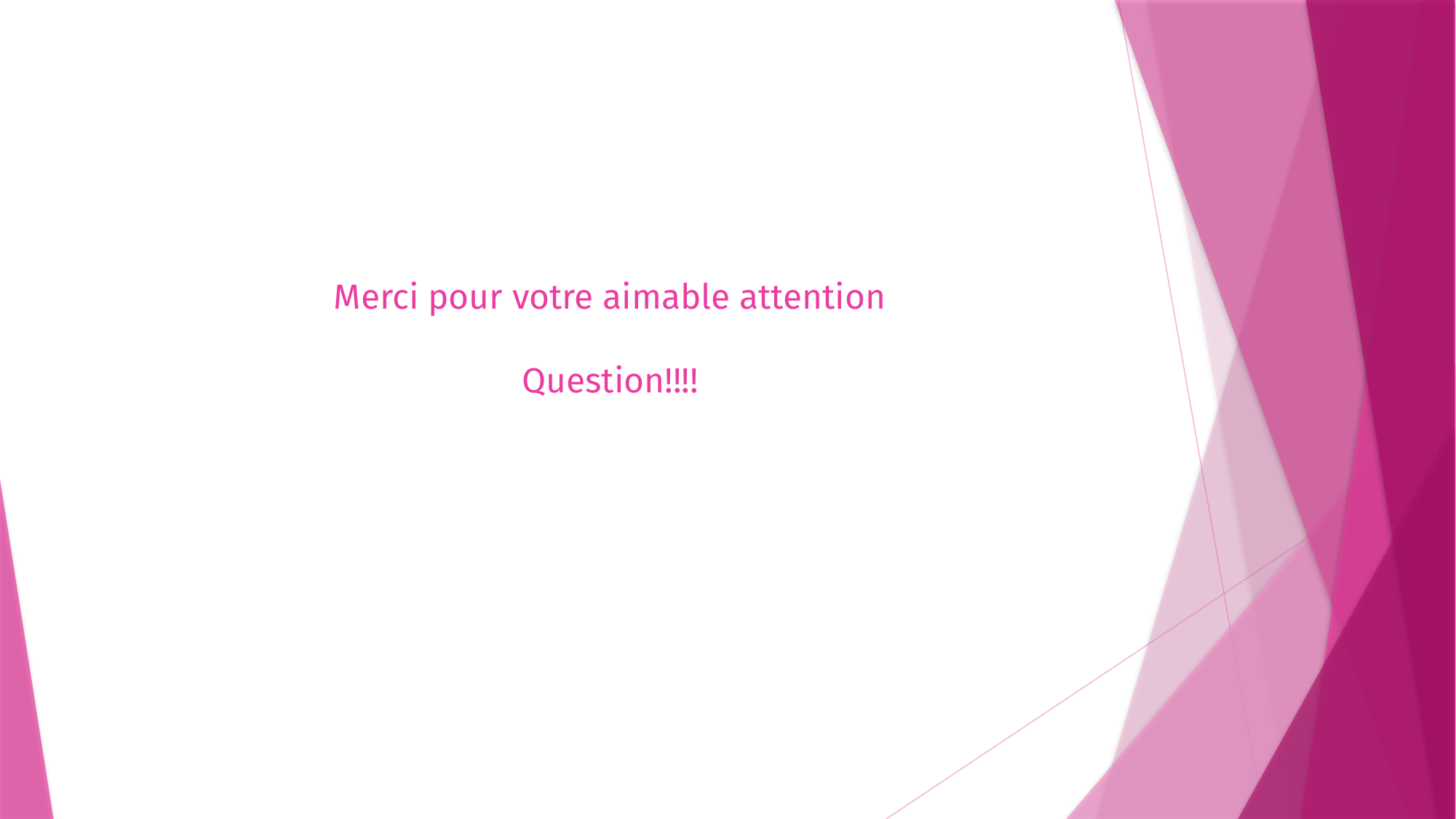

# Merci pour votre aimable attention Question!!!!